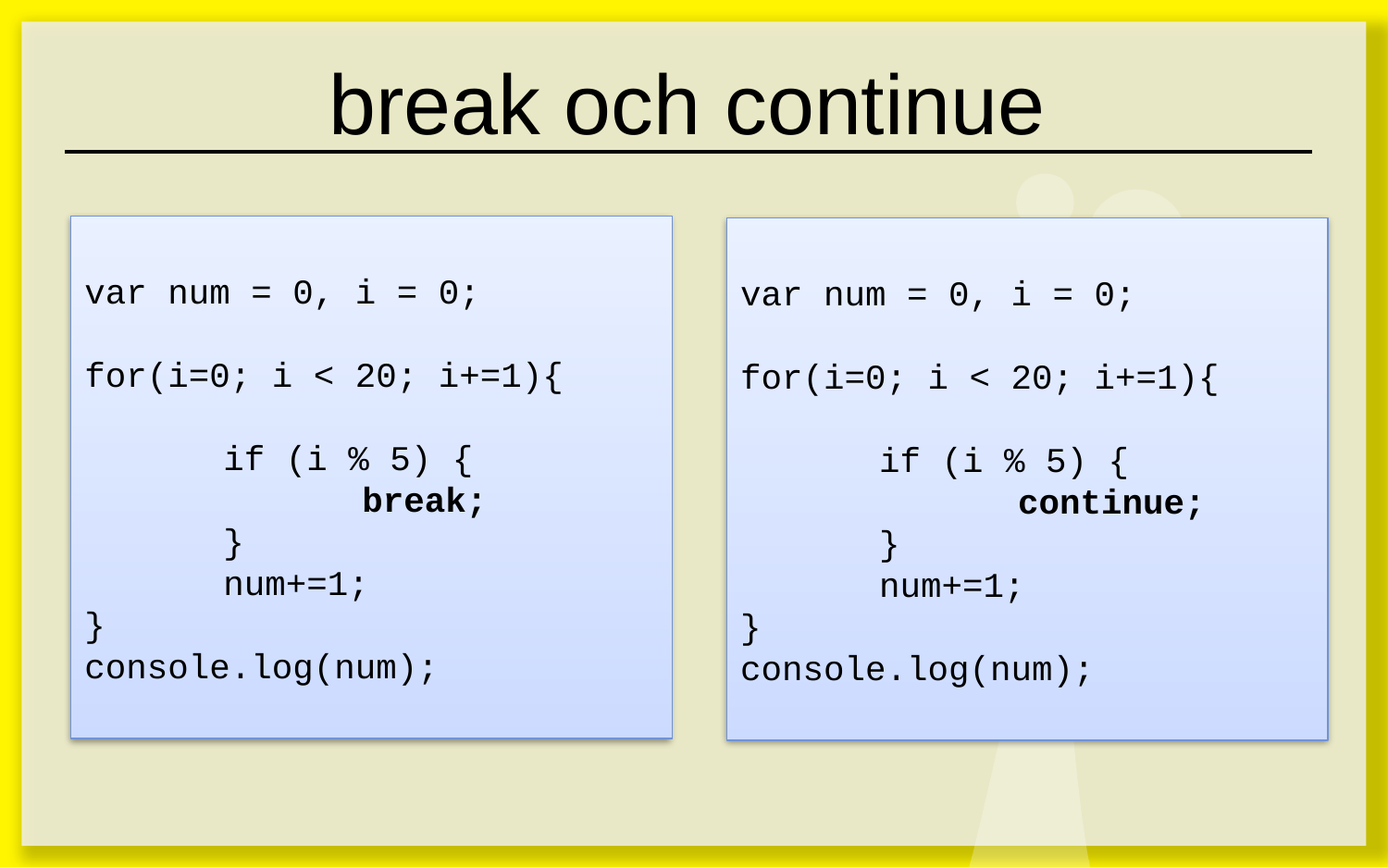

# break och continue

var num = 0, i = 0;

for(i=0; i < 20; i+=1){

	if (i % 5) {
		break;
	}
	num+=1;
}
console.log(num);

var num = 0, i = 0;

for(i=0; i < 20; i+=1){

	if (i % 5) {
		continue;
	}
	num+=1;
}
console.log(num);